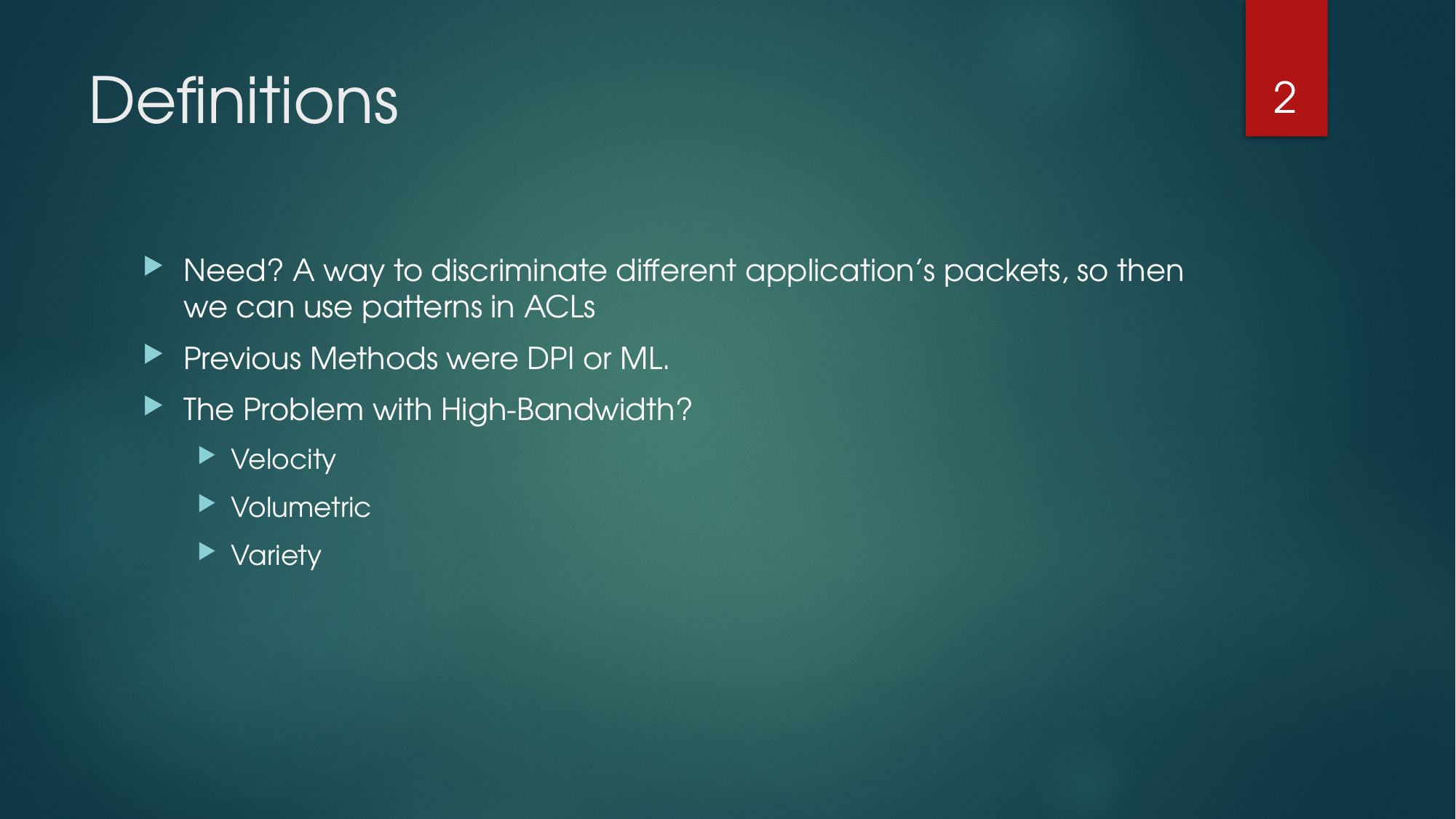

2
# Definitions
Need? A way to discriminate different application’s packets, so then we can use patterns in ACLs
Previous Methods were DPI or ML.
The Problem with High-Bandwidth?
Velocity
Volumetric
Variety